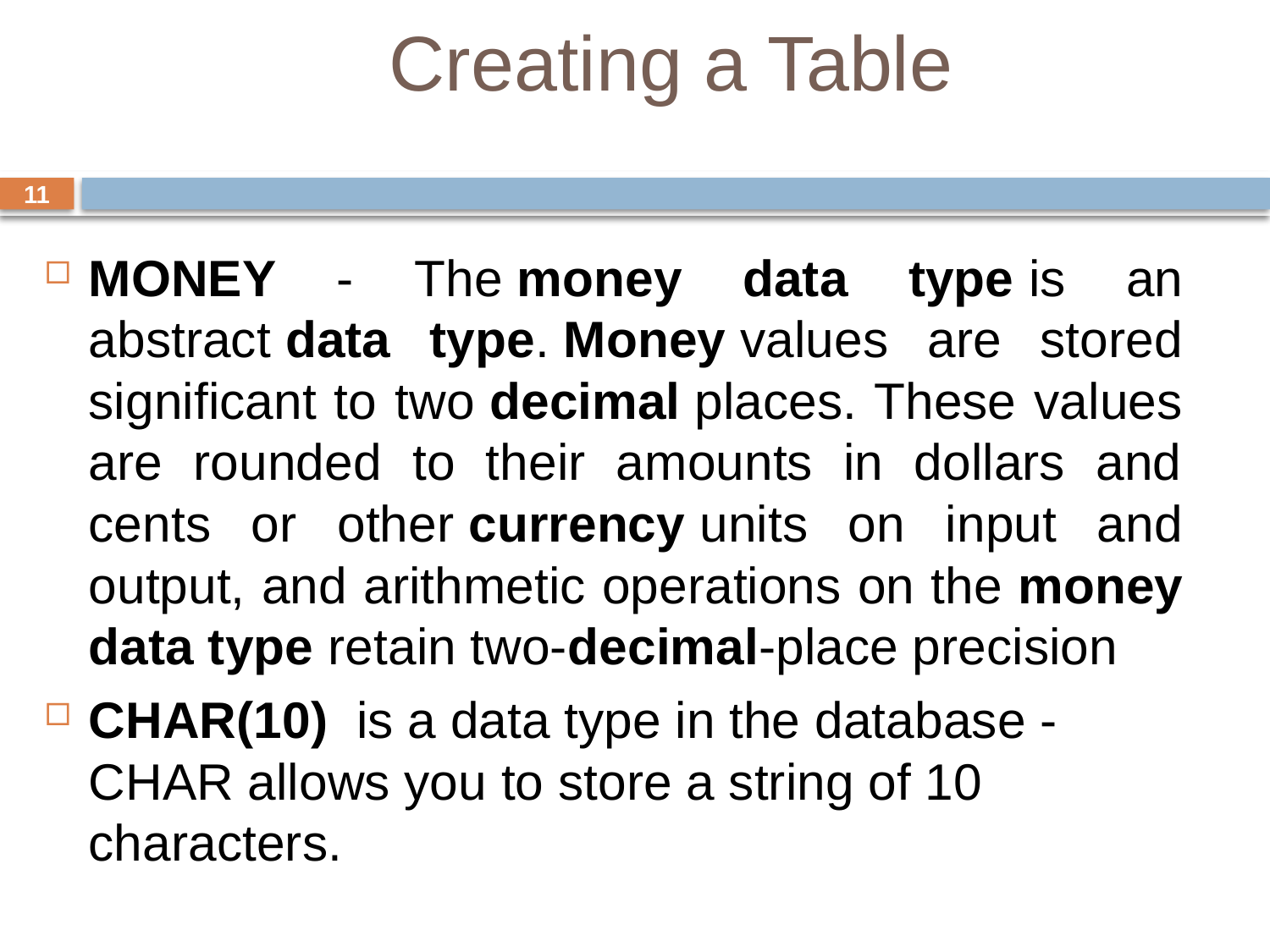

# Creating a Table
11
MONEY - The money data type is an abstract data type. Money values are stored significant to two decimal places. These values are rounded to their amounts in dollars and cents or other currency units on input and output, and arithmetic operations on the money data type retain two-decimal-place precision
CHAR(10)  is a data type in the database - CHAR allows you to store a string of 10 characters.